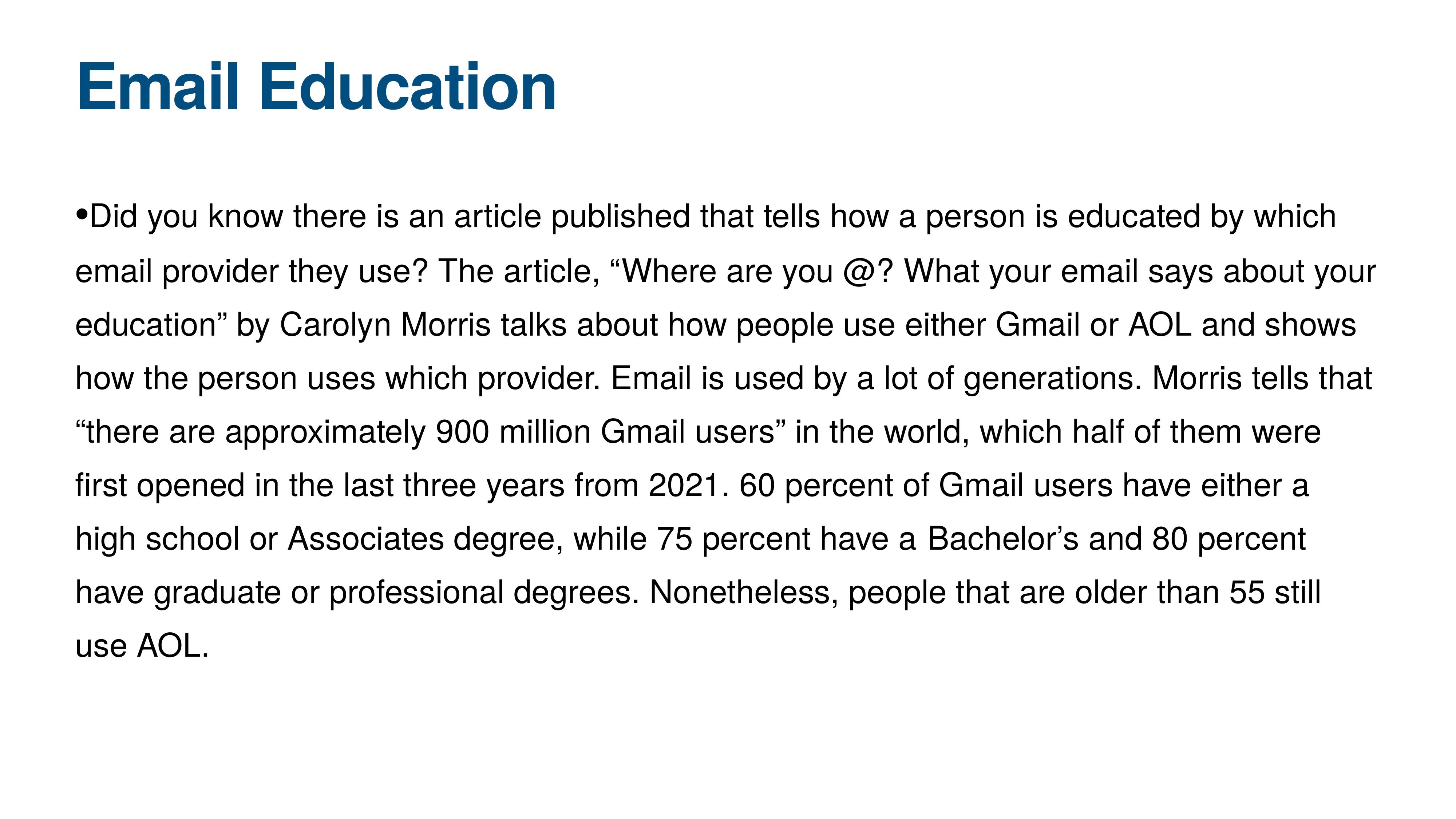

# Email Education
•Did you know there is an article published that tells how a person is educated by which email provider they use? The article, “Where are you @? What your email says about your education” by Carolyn Morris talks about how people use either Gmail or AOL and shows how the person uses which provider. Email is used by a lot of generations. Morris tells that “there are approximately 900 million Gmail users” in the world, which half of them were first opened in the last three years from 2021. 60 percent of Gmail users have either a high school or Associates degree, while 75 percent have a Bachelor’s and 80 percent have graduate or professional degrees. Nonetheless, people that are older than 55 still use AOL.